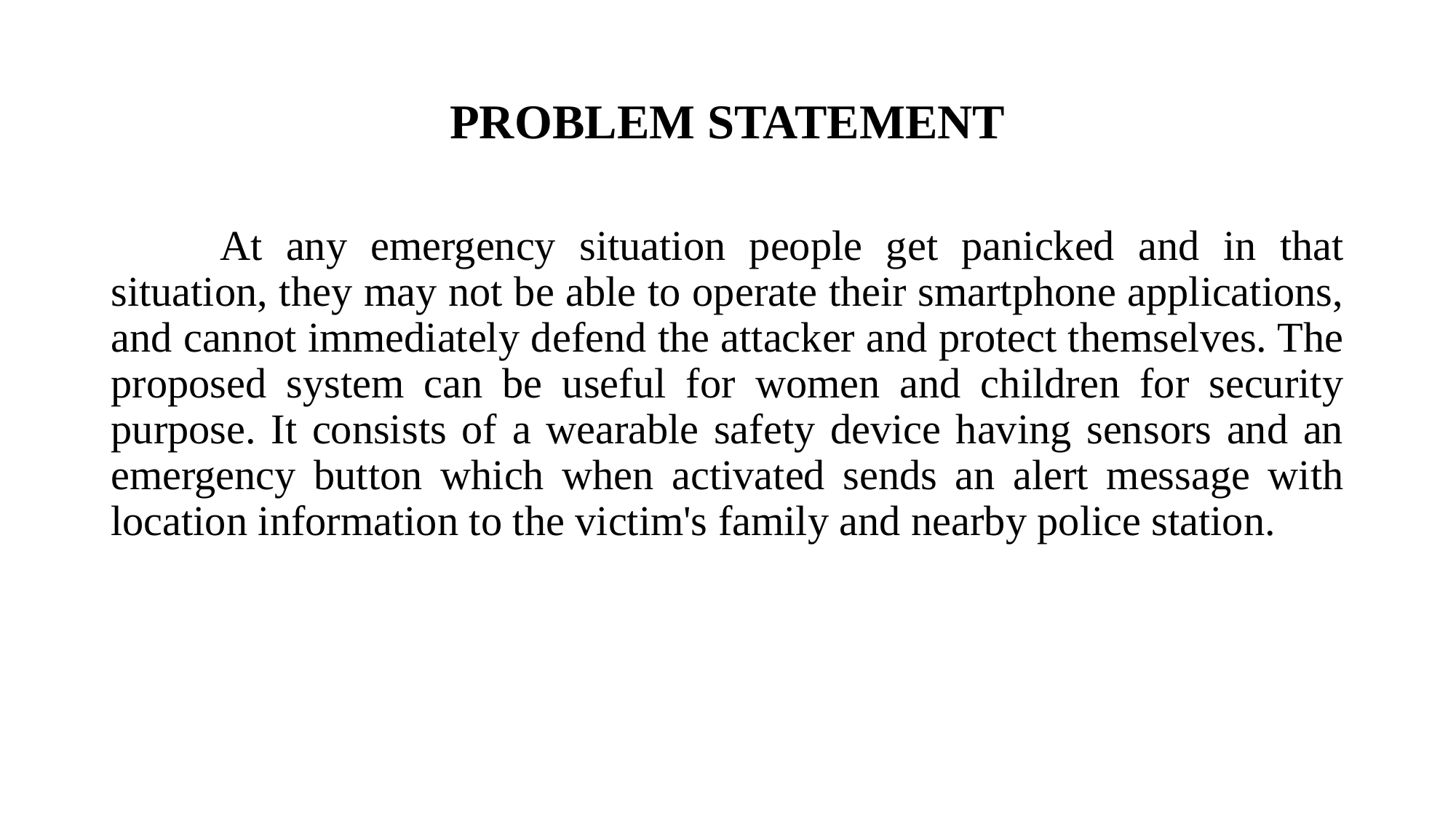

# PROBLEM STATEMENT
	At any emergency situation people get panicked and in that situation, they may not be able to operate their smartphone applications, and cannot immediately defend the attacker and protect themselves. The proposed system can be useful for women and children for security purpose. It consists of a wearable safety device having sensors and an emergency button which when activated sends an alert message with location information to the victim's family and nearby police station.